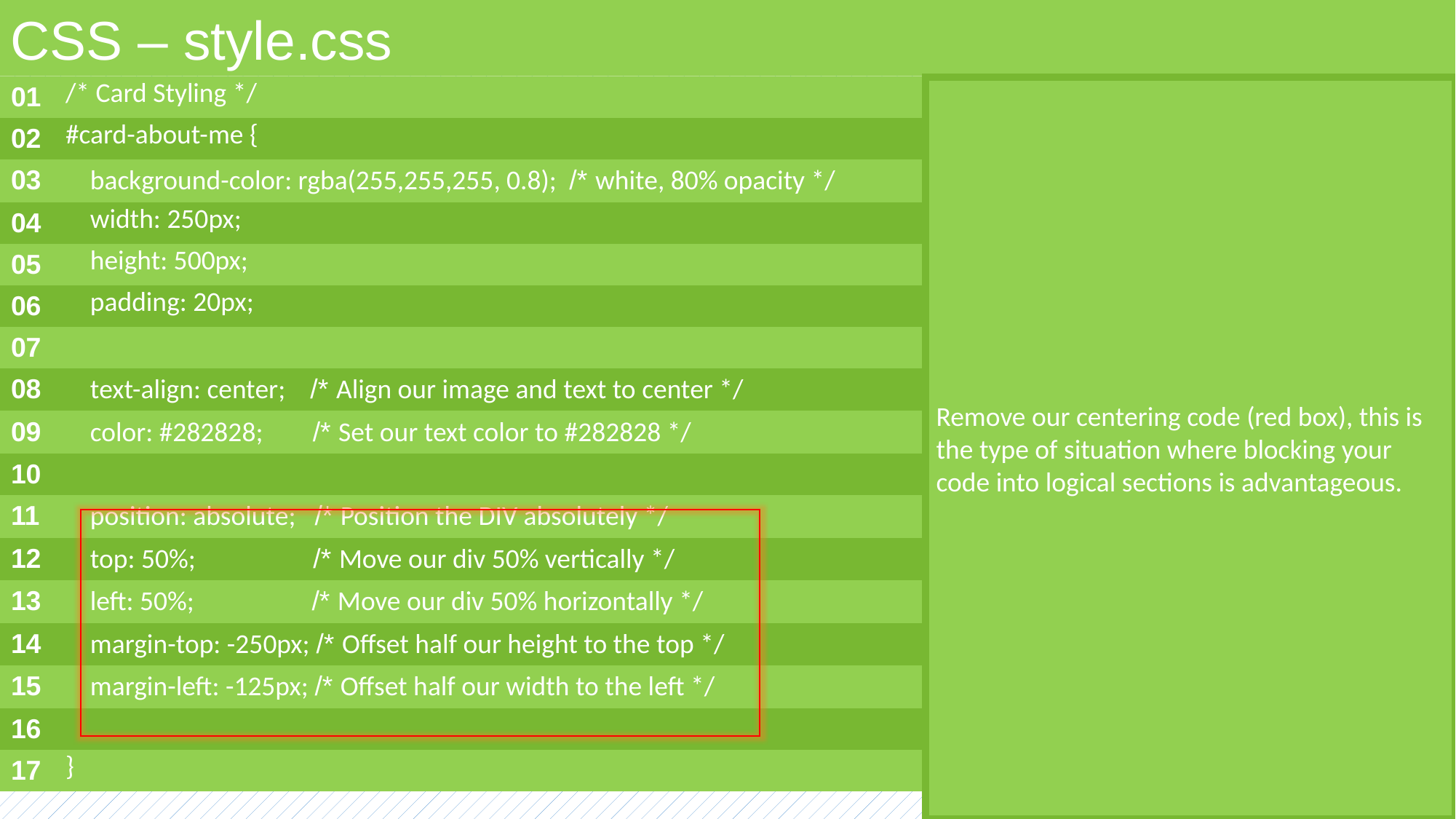

CSS – style.css
| 01 | /\* Card Styling \*/ |
| --- | --- |
| 02 | #card-about-me { |
| 03 | background-color: rgba(255,255,255, 0.8); /\* white, 80% opacity \*/ |
| 04 | width: 250px; |
| 05 | height: 500px; |
| 06 | padding: 20px; |
| 07 |  |
| 08 | text-align: center; /\* Align our image and text to center \*/ |
| 09 | color: #282828; /\* Set our text color to #282828 \*/ |
| 10 |  |
| 11 | position: absolute; /\* Position the DIV absolutely \*/ |
| 12 | top: 50%; /\* Move our div 50% vertically \*/ |
| 13 | left: 50%; /\* Move our div 50% horizontally \*/ |
| 14 | margin-top: -250px; /\* Offset half our height to the top \*/ |
| 15 | margin-left: -125px; /\* Offset half our width to the left \*/ |
| 16 |  |
| 17 | } |
Remove our centering code (red box), this is the type of situation where blocking your code into logical sections is advantageous.